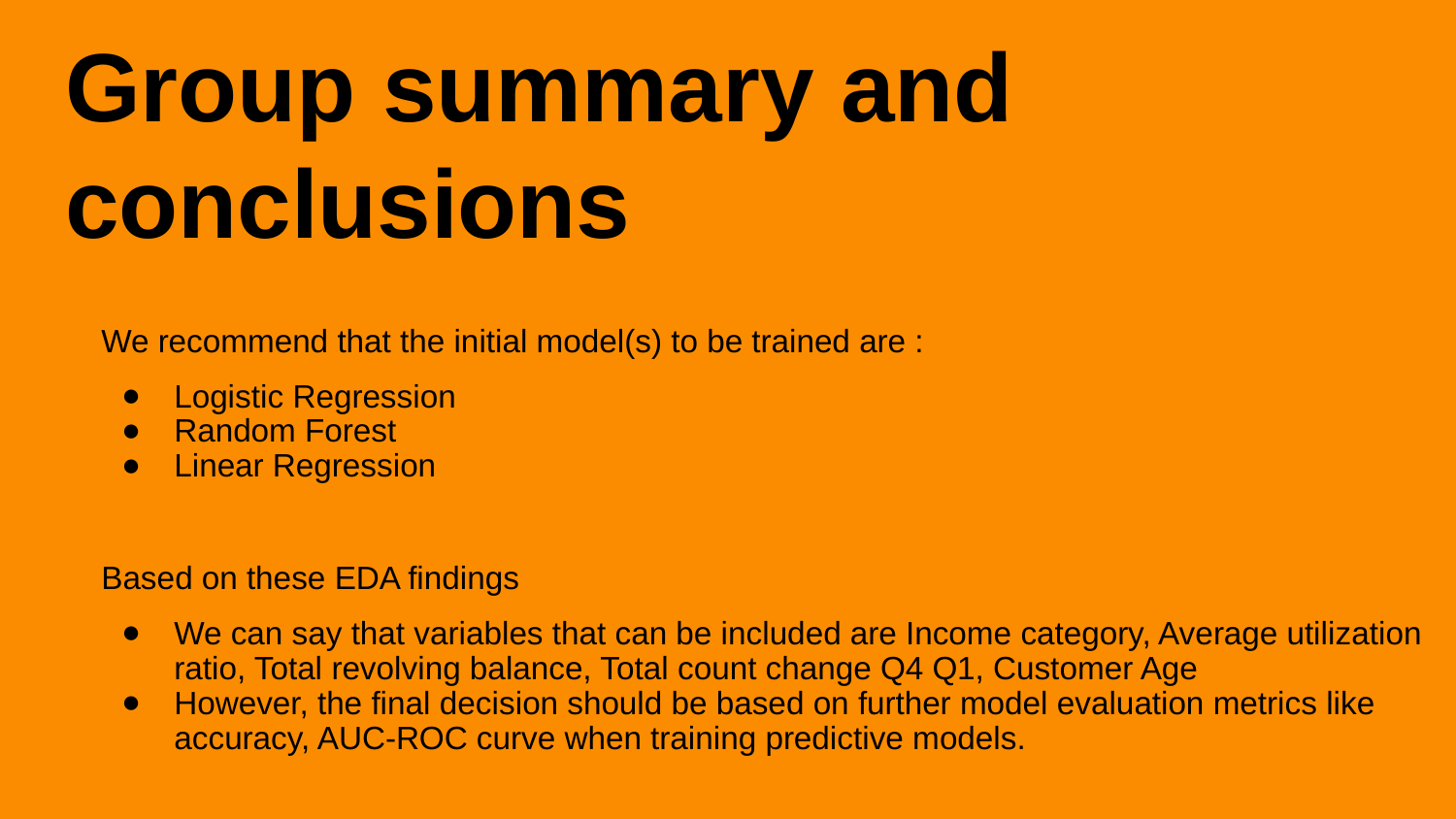

Group summary and conclusions
We recommend that the initial model(s) to be trained are :
Logistic Regression
Random Forest
Linear Regression

Based on these EDA findings
We can say that variables that can be included are Income category, Average utilization ratio, Total revolving balance, Total count change Q4 Q1, Customer Age
However, the final decision should be based on further model evaluation metrics like accuracy, AUC-ROC curve when training predictive models.